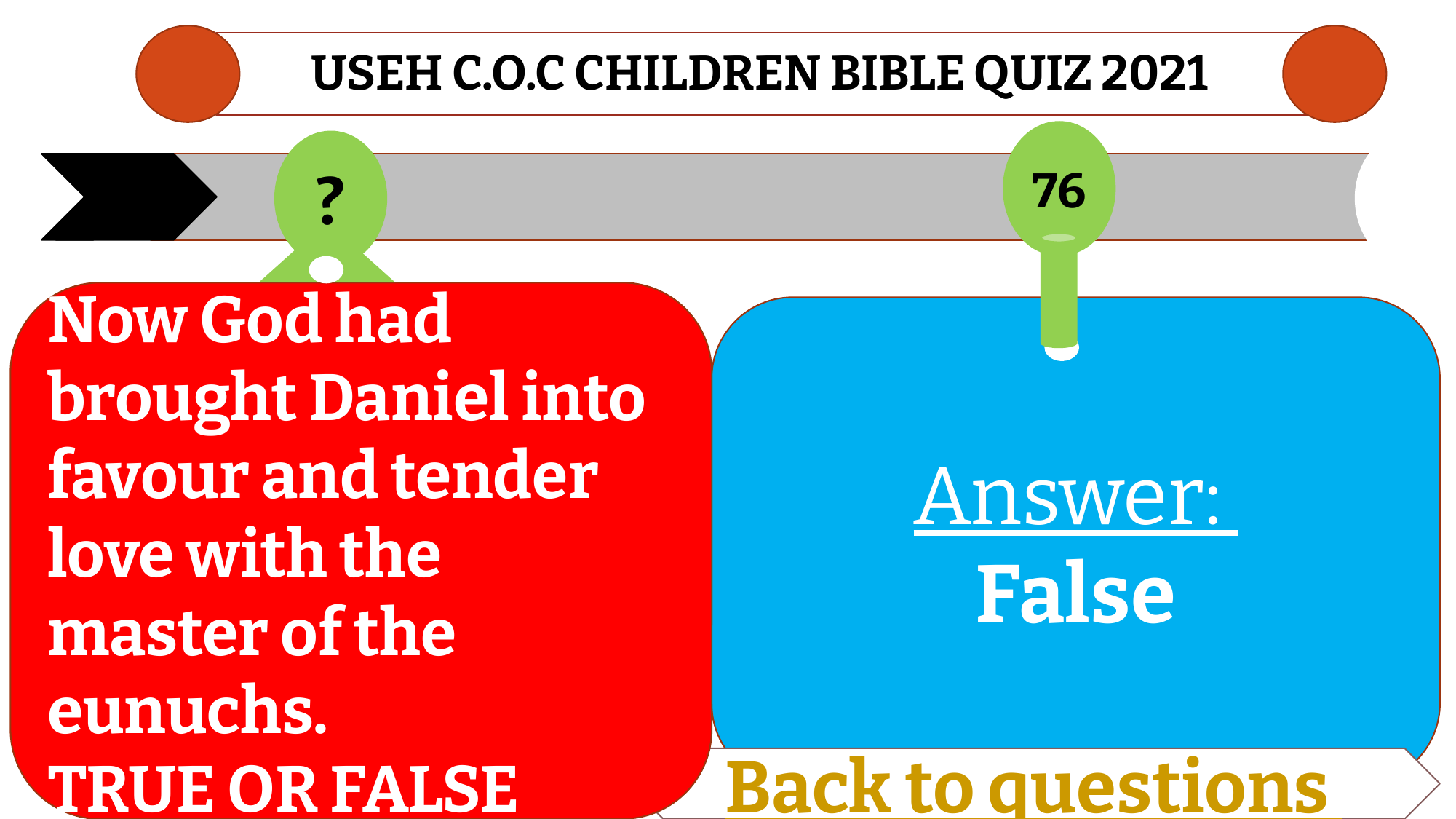

# USEH C.O.C CHILDREN Bible QUIZ 2021
76
?

Now God had brought Daniel into favour and tender love with the master of the eunuchs.
TRUE OR FALSE
Answer:
False

Back to questions